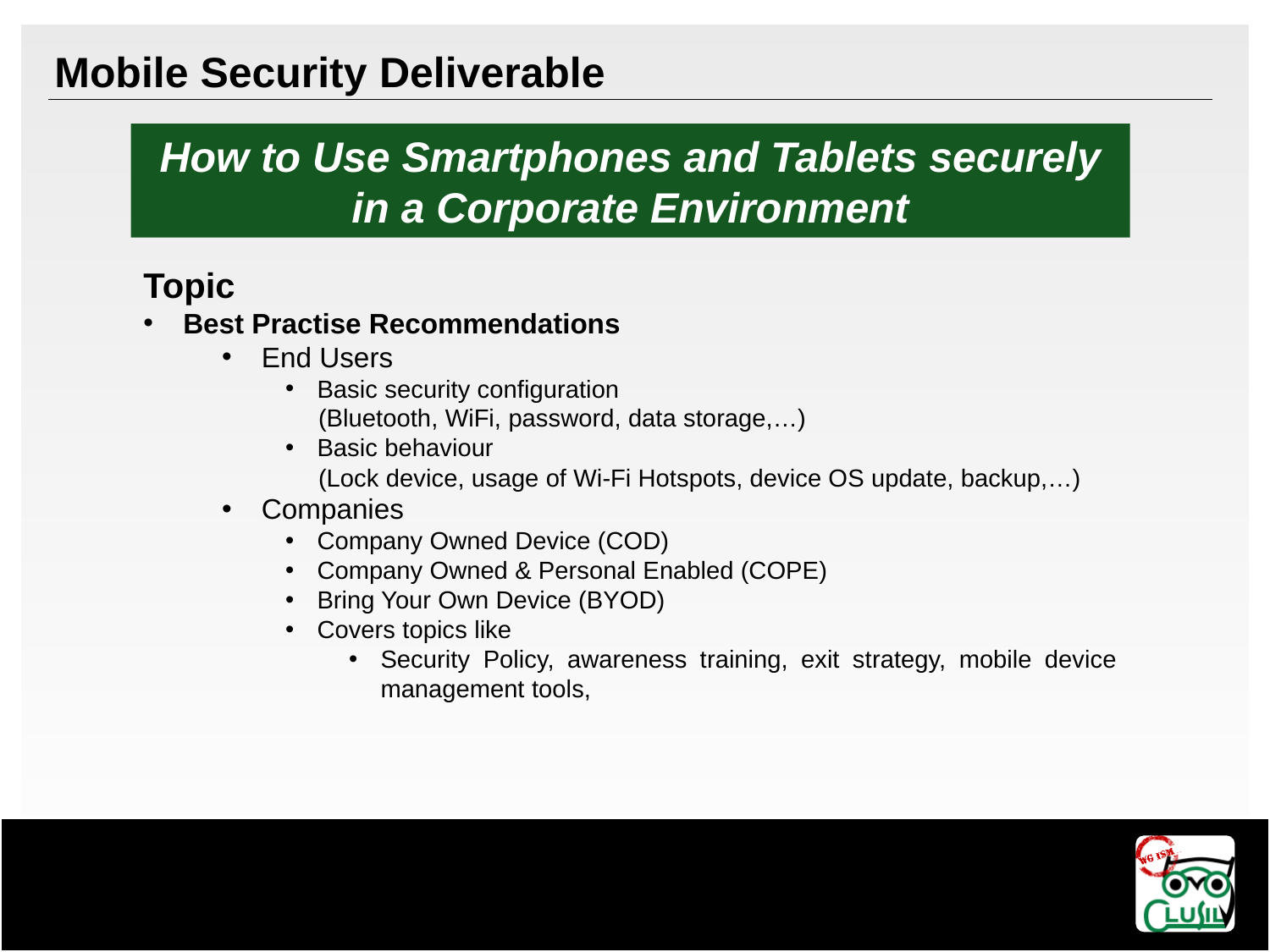

Mobile Security Deliverable
How to Use Smartphones and Tablets securely in a Corporate Environment
Topic
Best Practise Recommendations
End Users
Basic security configuration
(Bluetooth, WiFi, password, data storage,…)
Basic behaviour
(Lock device, usage of Wi-Fi Hotspots, device OS update, backup,…)
Companies
Company Owned Device (COD)
Company Owned & Personal Enabled (COPE)
Bring Your Own Device (BYOD)
Covers topics like
Security Policy, awareness training, exit strategy, mobile device management tools,